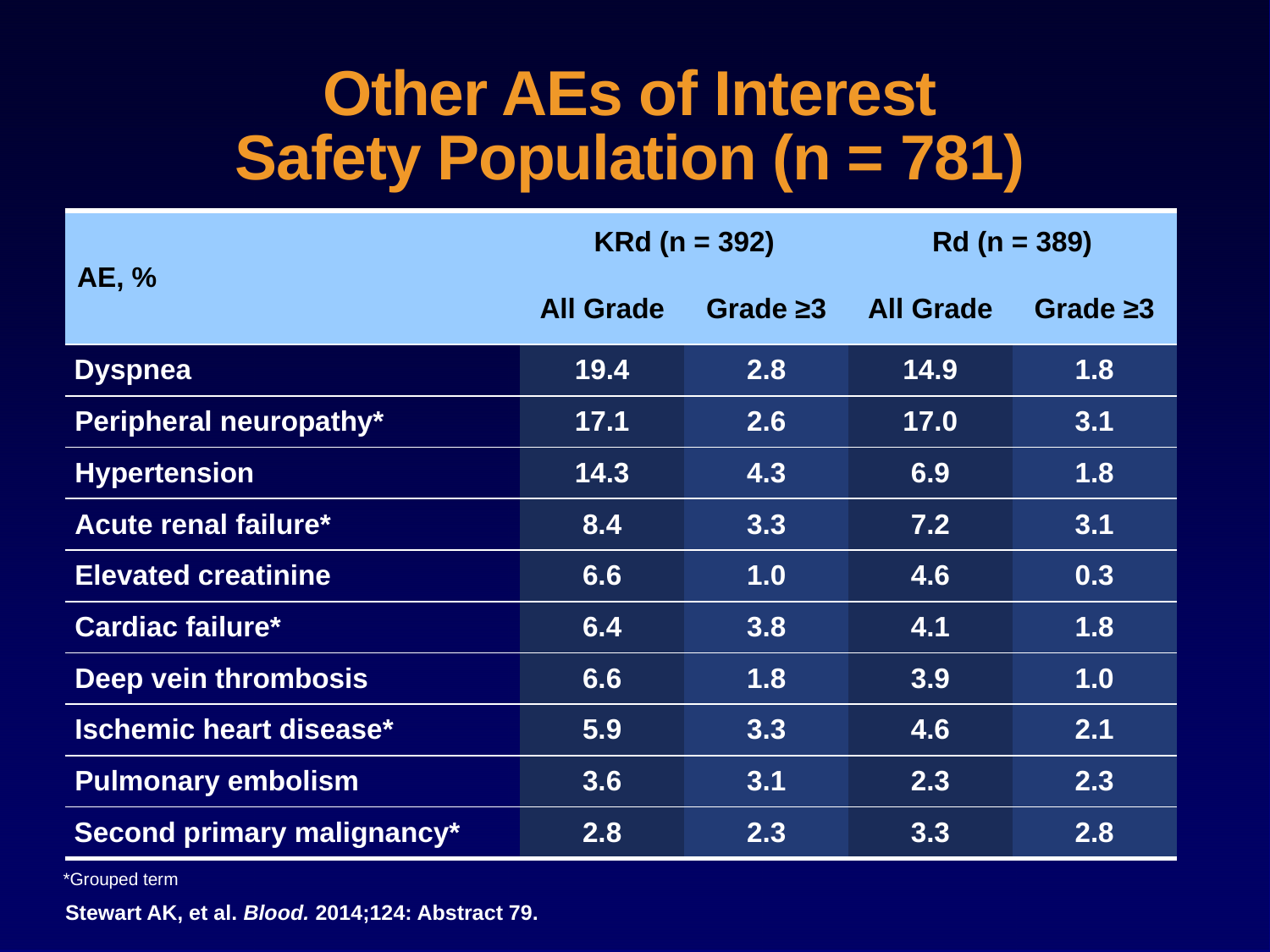

# Other AEs of Interest Safety Population (n = 781)
| AE, % | KRd (n = 392) |  | Rd (n = 389) |  |
| --- | --- | --- | --- | --- |
|  | All Grade | Grade ≥3 | All Grade | Grade ≥3 |
| Dyspnea | 19.4 | 2.8 | 14.9 | 1.8 |
| Peripheral neuropathy\* | 17.1 | 2.6 | 17.0 | 3.1 |
| Hypertension | 14.3 | 4.3 | 6.9 | 1.8 |
| Acute renal failure\* | 8.4 | 3.3 | 7.2 | 3.1 |
| Elevated creatinine | 6.6 | 1.0 | 4.6 | 0.3 |
| Cardiac failure\* | 6.4 | 3.8 | 4.1 | 1.8 |
| Deep vein thrombosis | 6.6 | 1.8 | 3.9 | 1.0 |
| Ischemic heart disease\* | 5.9 | 3.3 | 4.6 | 2.1 |
| Pulmonary embolism | 3.6 | 3.1 | 2.3 | 2.3 |
| Second primary malignancy\* | 2.8 | 2.3 | 3.3 | 2.8 |
*Grouped term
Stewart AK, et al. Blood. 2014;124: Abstract 79.